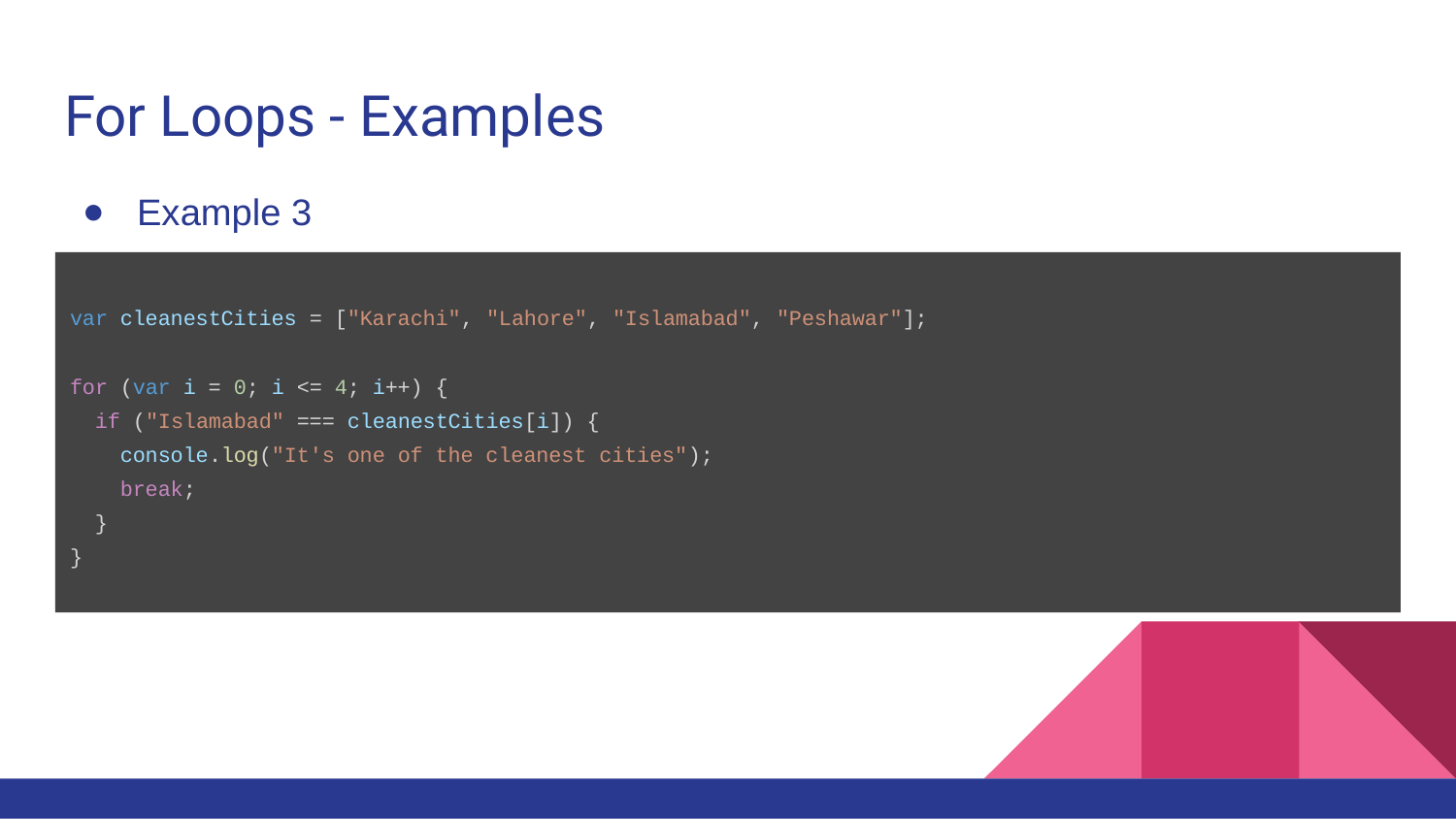

# For Loops - Examples
Example 3
var cleanestCities = ["Karachi", "Lahore", "Islamabad", "Peshawar"];

for (var i = 0; i <= 4; i++) {
  if ("Islamabad" === cleanestCities[i]) {
    console.log("It's one of the cleanest cities");
    break;
  }
}